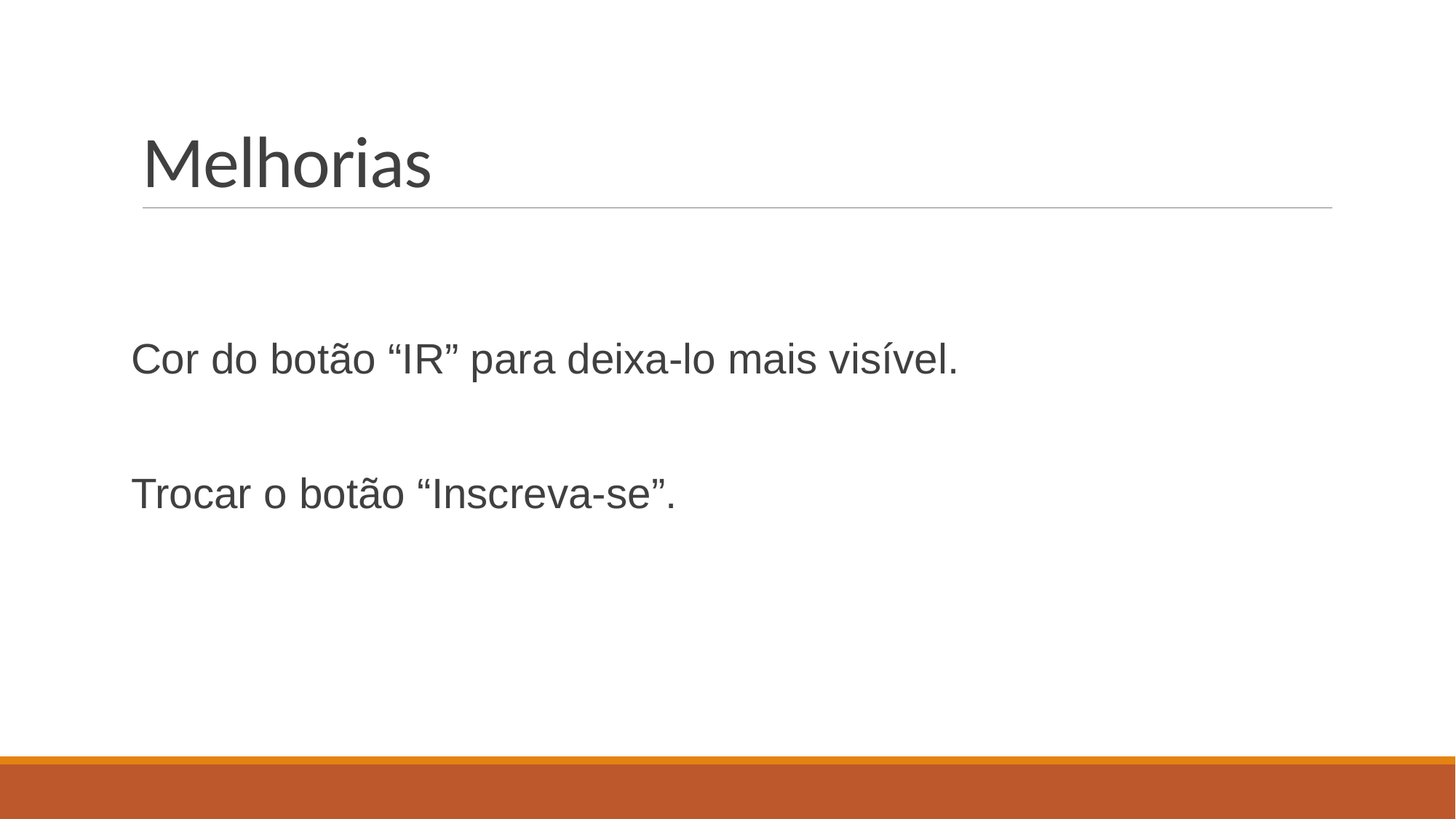

# Melhorias

Cor do botão “IR” para deixa-lo mais visível.

Trocar o botão “Inscreva-se”.